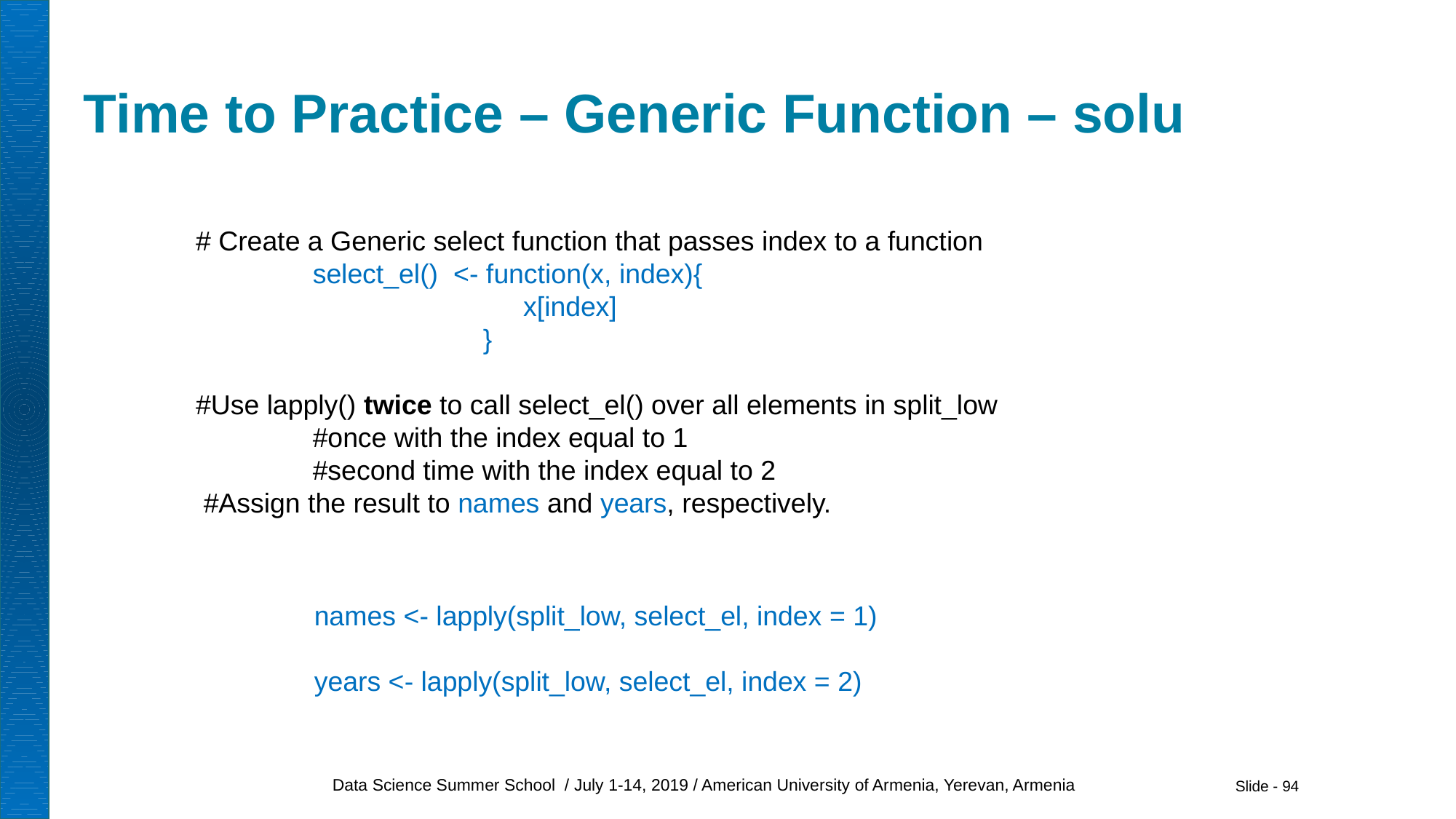

# Time to Practice – Generic Function – solu
# Create a Generic select function that passes index to a function
	 select_el()  <- function(x, index){
			x[index]
		         }

#Use lapply() twice to call select_el() over all elements in split_low
	 #once with the index equal to 1
	 #second time with the index equal to 2
 #Assign the result to names and years, respectively.

names <- lapply(split_low, select_el, index = 1)

years <- lapply(split_low, select_el, index = 2)